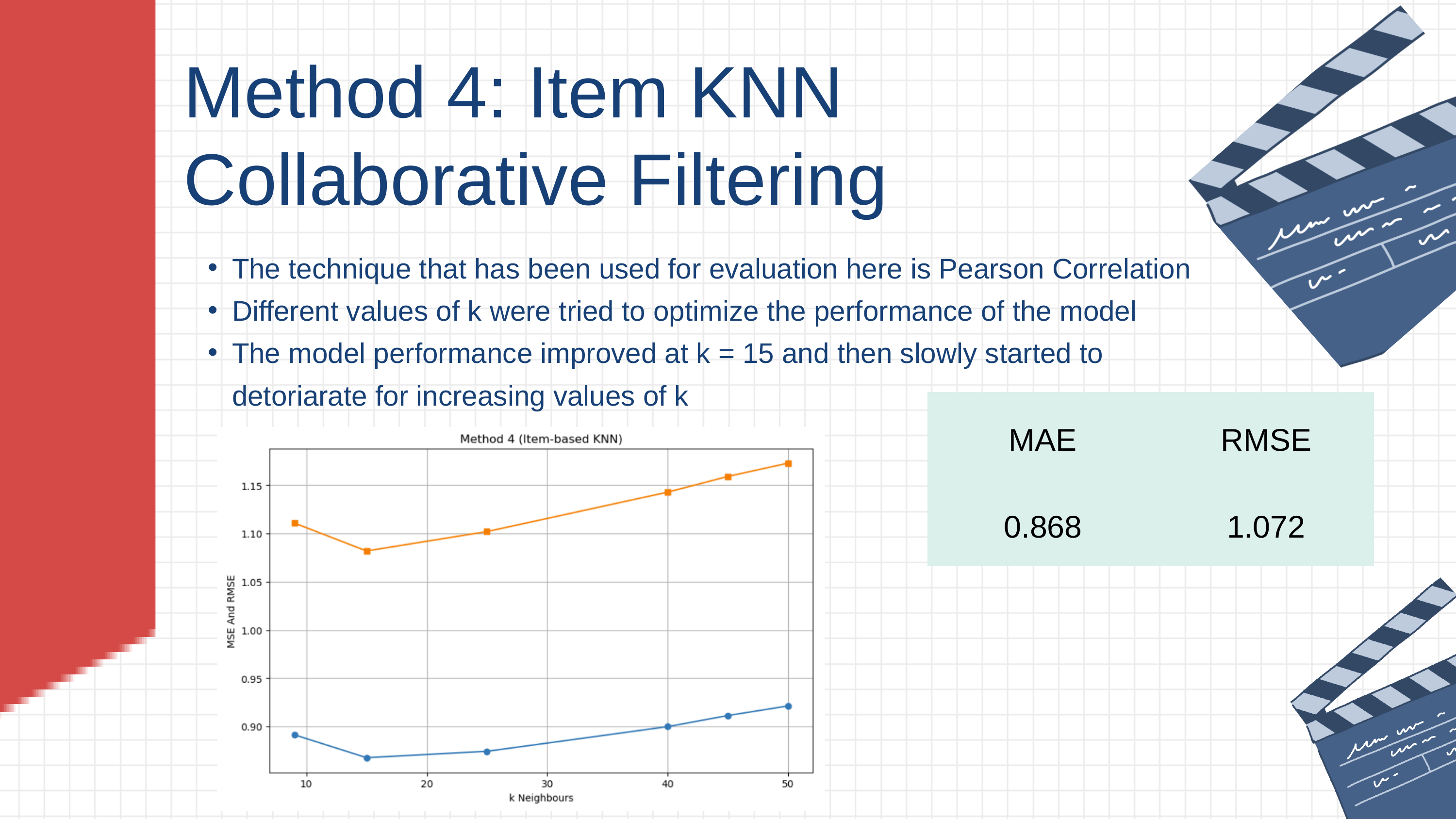

Method 4: Item KNN Collaborative Filtering

The technique that has been used for evaluation here is Pearson Correlation
Different values of k were tried to optimize the performance of the model
The model performance improved at k = 15 and then slowly started to detoriarate for increasing values of k

| MAE | RMSE |
| --- | --- |
| 0.868 | 1.072 |